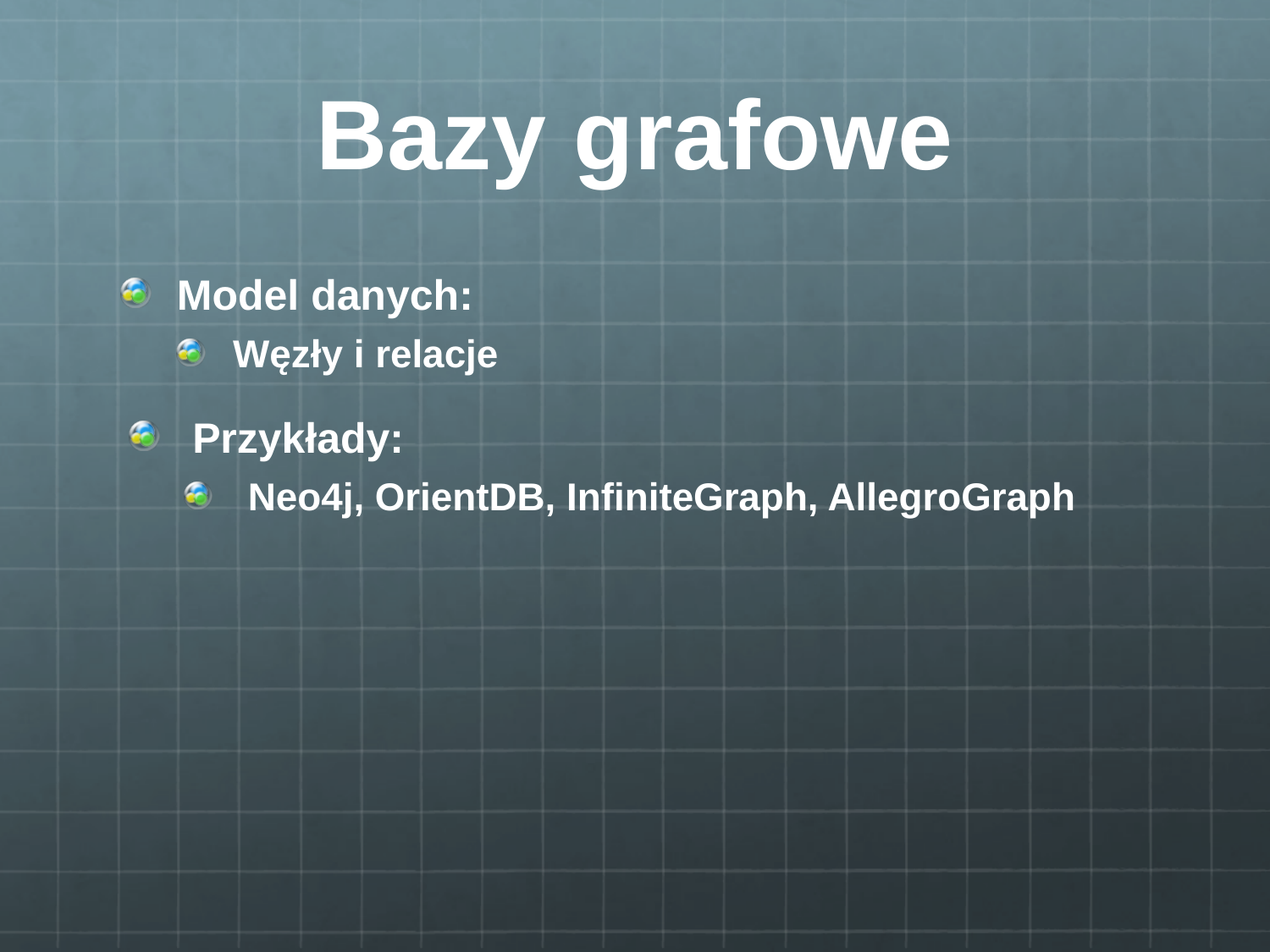

# Bazy grafowe
Model danych:
Węzły i relacje
Przykłady:
Neo4j, OrientDB, InfiniteGraph, AllegroGraph